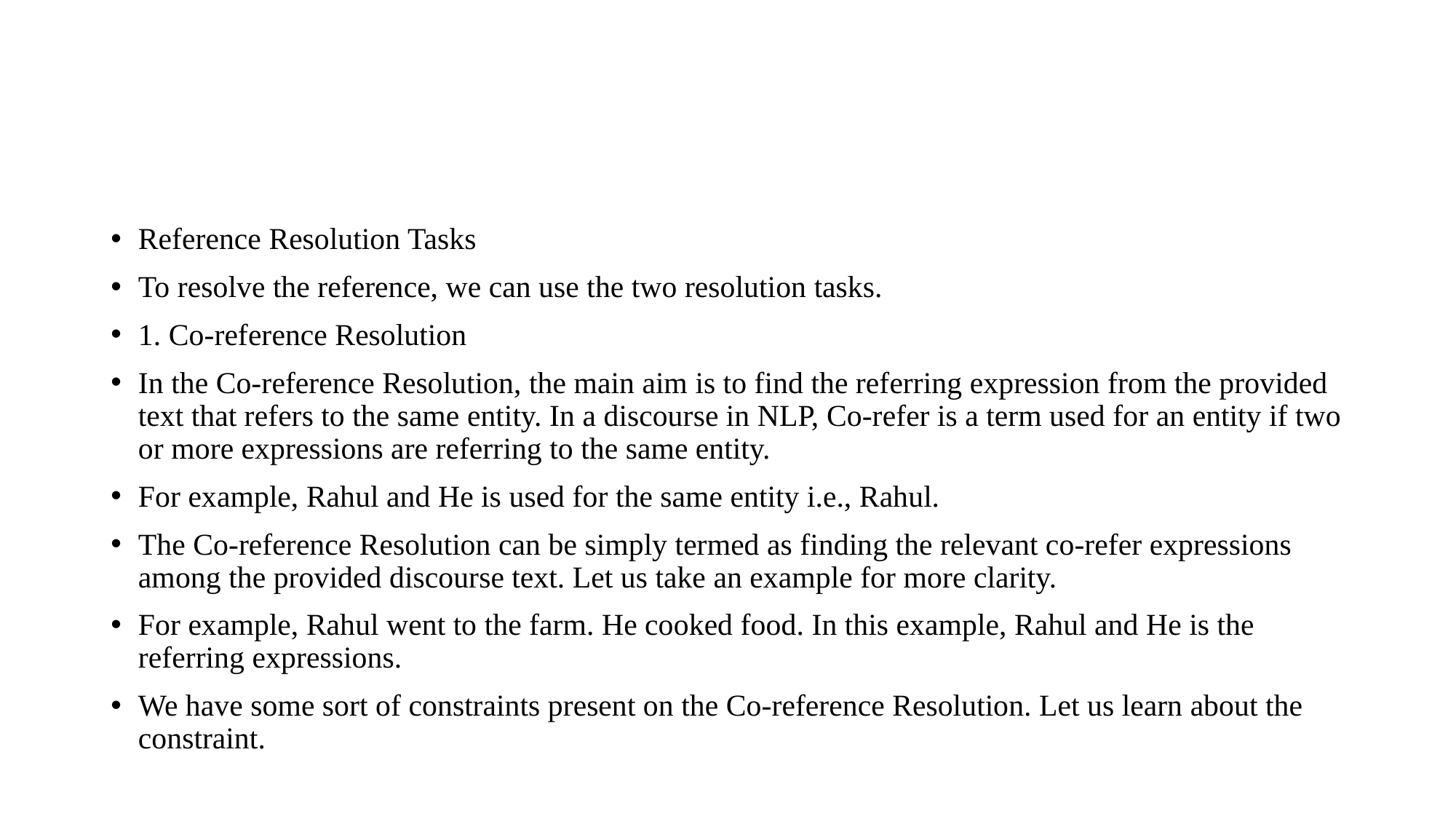

#
Reference Resolution Tasks
To resolve the reference, we can use the two resolution tasks.
1. Co-reference Resolution
In the Co-reference Resolution, the main aim is to find the referring expression from the provided text that refers to the same entity. In a discourse in NLP, Co-refer is a term used for an entity if two or more expressions are referring to the same entity.
For example, Rahul and He is used for the same entity i.e., Rahul.
The Co-reference Resolution can be simply termed as finding the relevant co-refer expressions among the provided discourse text. Let us take an example for more clarity.
For example, Rahul went to the farm. He cooked food. In this example, Rahul and He is the referring expressions.
We have some sort of constraints present on the Co-reference Resolution. Let us learn about the constraint.